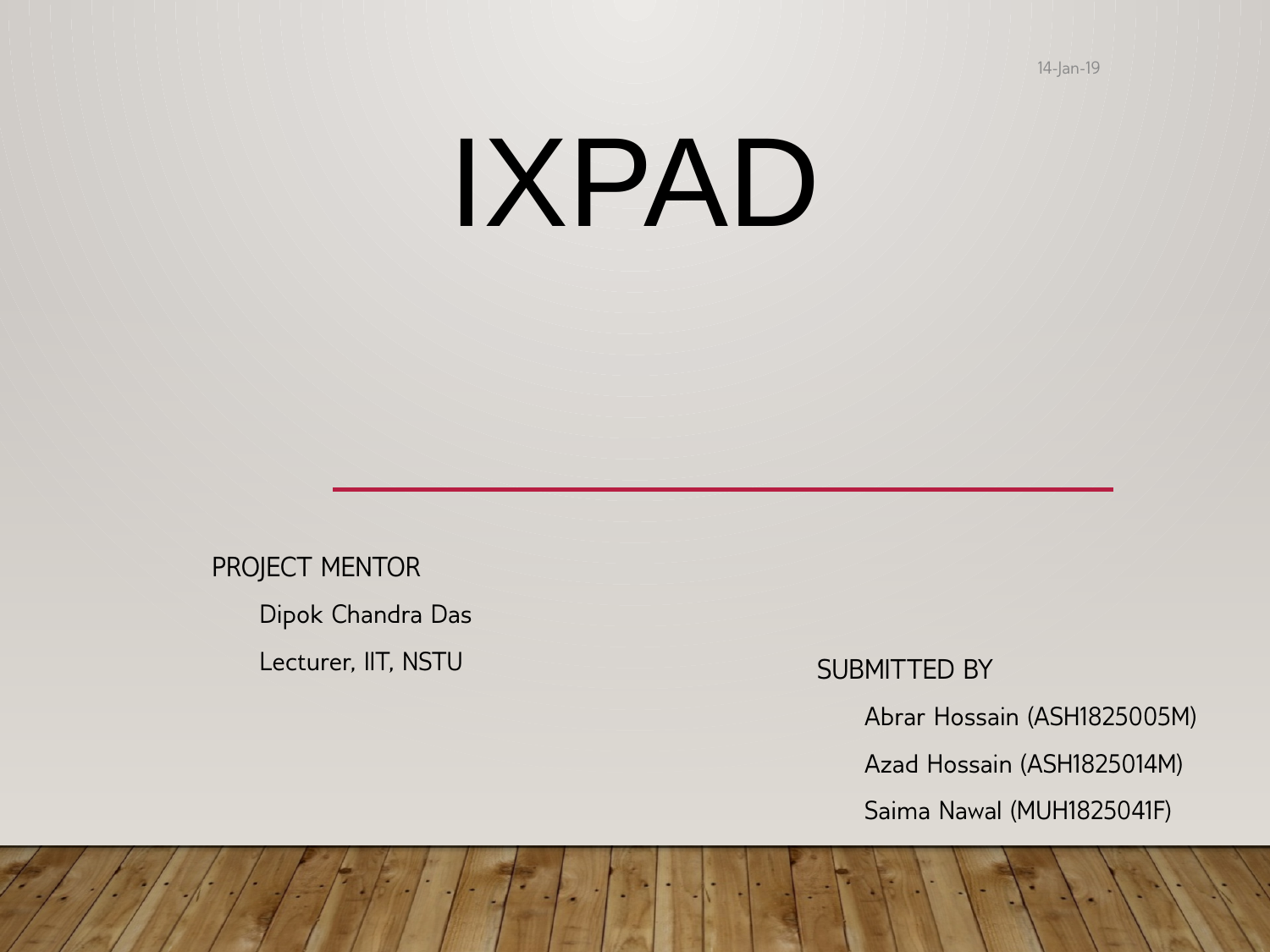

14-Jan-19
# iXPAD
Project Mentor
Dipok Chandra Das
Lecturer, IIT, NSTU
Submitted By
Abrar Hossain (ASH1825005M)
Azad Hossain (ASH1825014M)
Saima Nawal (MUH1825041F)